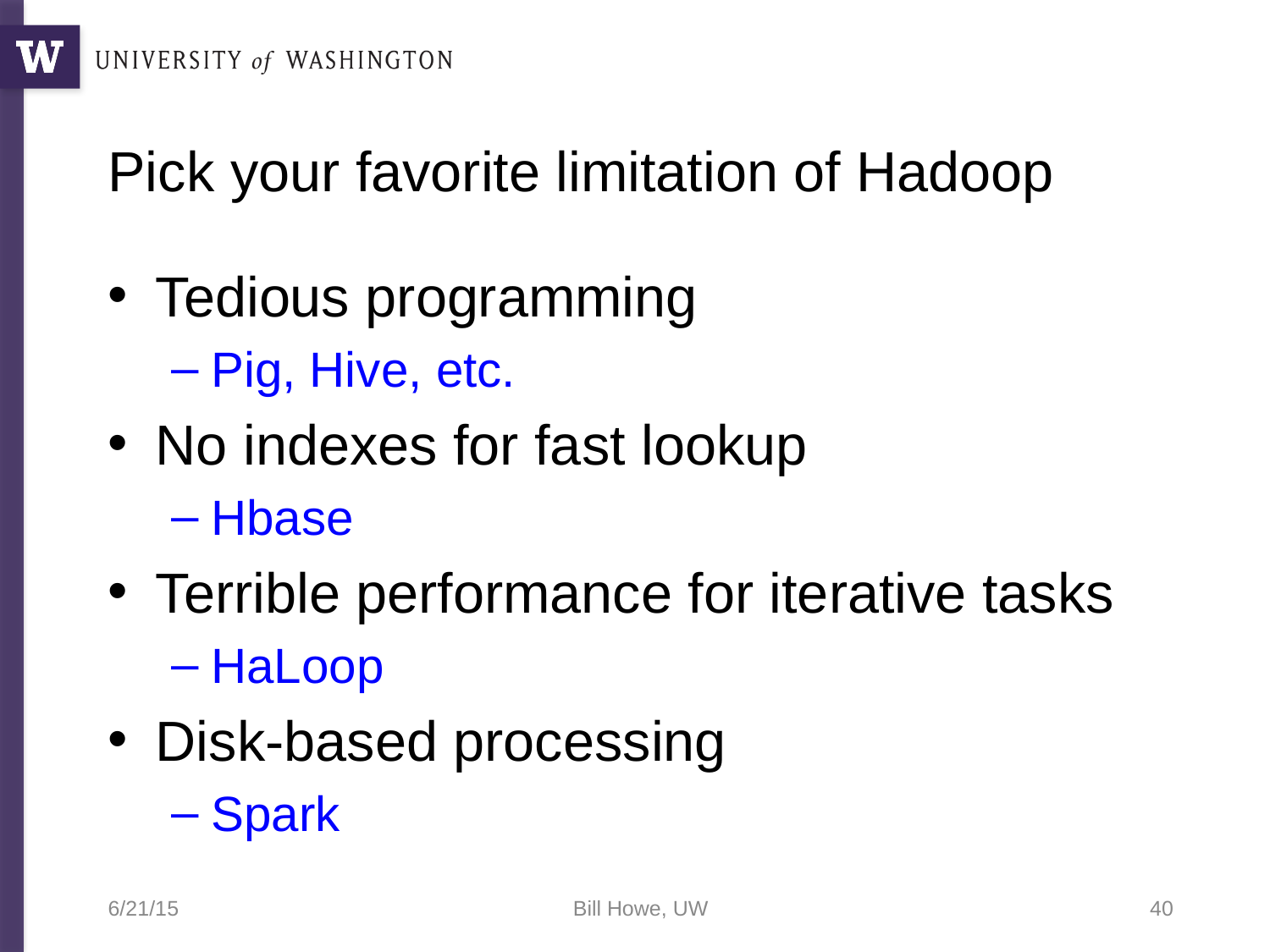

# Pick your favorite limitation of Hadoop
Tedious programming
Pig, Hive, etc.
No indexes for fast lookup
Hbase
Terrible performance for iterative tasks
HaLoop
Disk-based processing
Spark

6/21/15
Bill Howe, UW
40